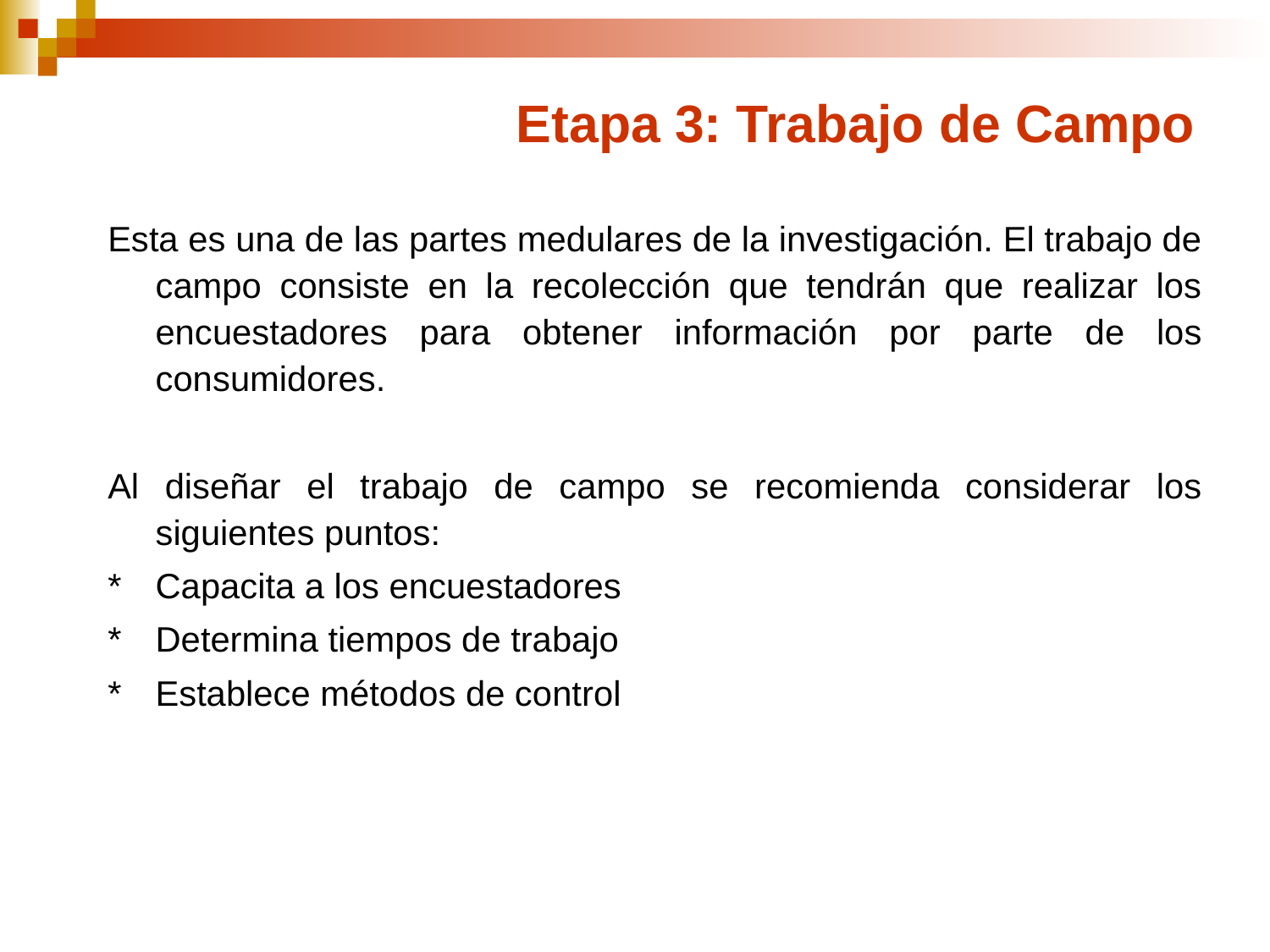

Etapa 3: Trabajo de Campo
Esta es una de las partes medulares de la investigación. El trabajo de campo consiste en la recolección que tendrán que realizar los encuestadores para obtener información por parte de los consumidores.

Al diseñar el trabajo de campo se recomienda considerar los siguientes puntos:
*	Capacita a los encuestadores
*	Determina tiempos de trabajo
*	Establece métodos de control